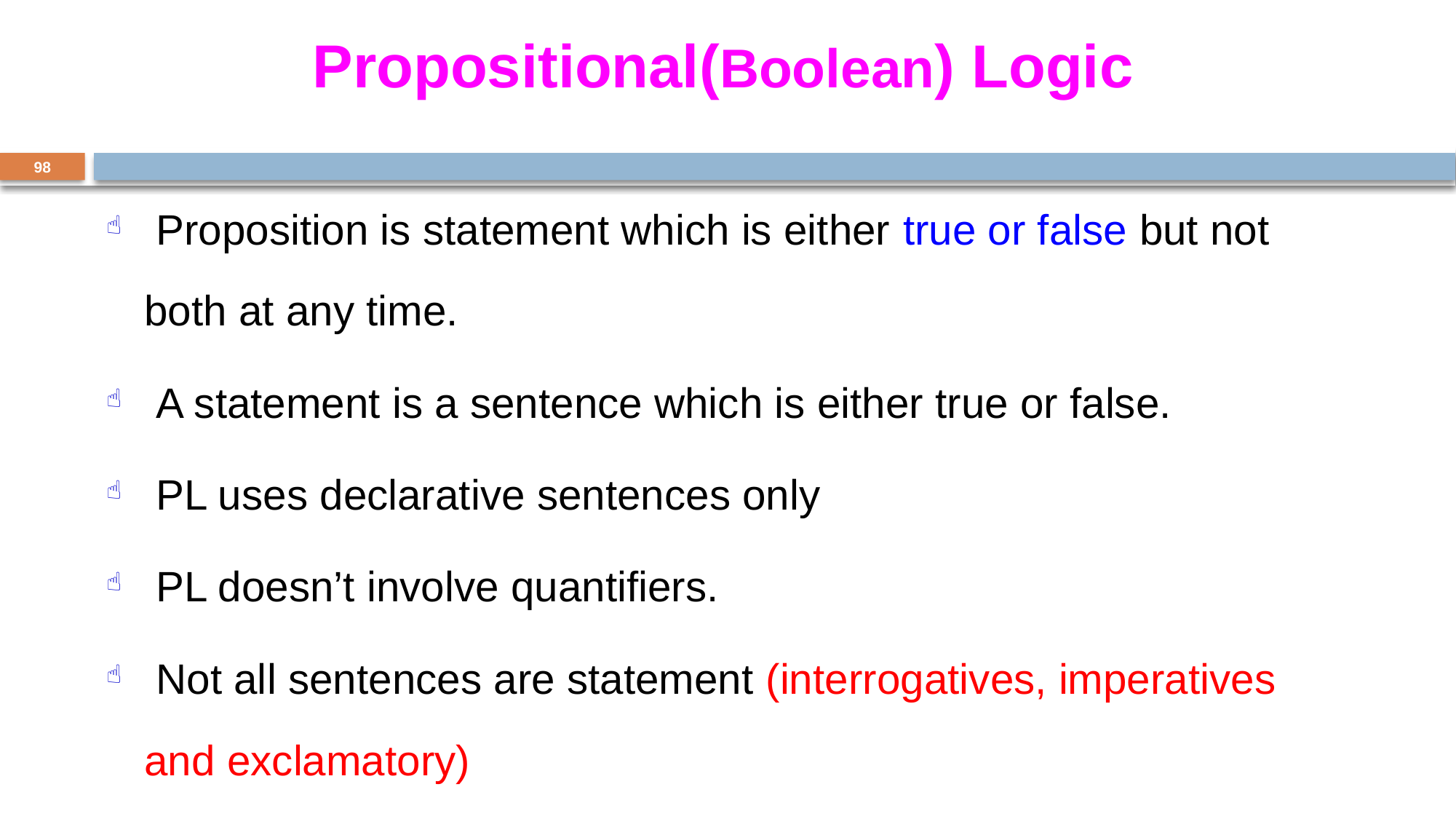

# Propositional(Boolean) Logic
98
 Proposition is statement which is either true or false but not both at any time.
 A statement is a sentence which is either true or false.
 PL uses declarative sentences only
 PL doesn’t involve quantifiers.
 Not all sentences are statement (interrogatives, imperatives and exclamatory)